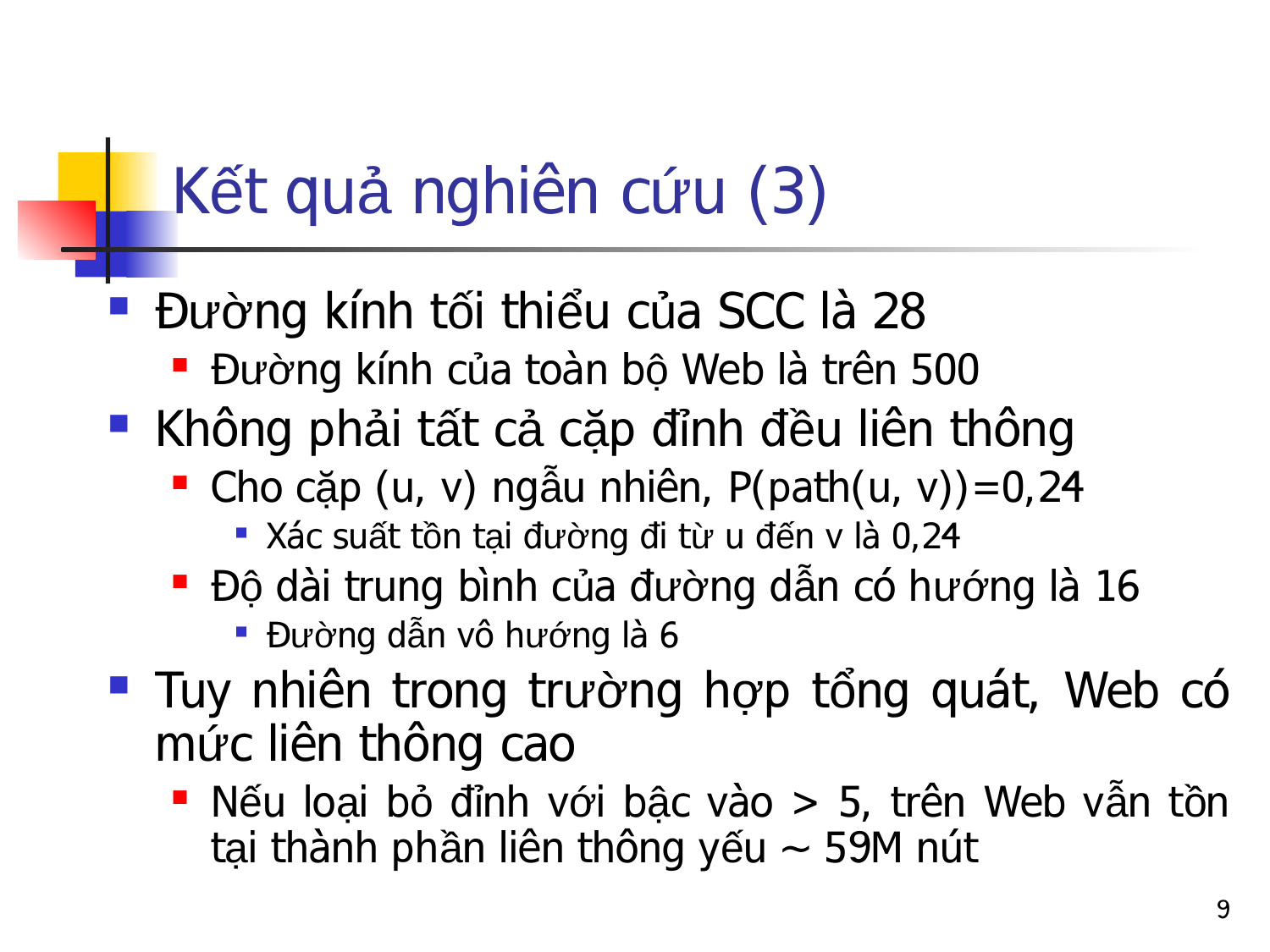

# Kết quả nghiên cứu (3)
Đường kính tối thiểu của SCC là 28
Đường kính của toàn bộ Web là trên 500
Không phải tất cả cặp đỉnh đều liên thông
Cho cặp (u, v) ngẫu nhiên, P(path(u, v))=0,24
Xác suất tồn tại đường đi từ u đến v là 0,24
Độ dài trung bình của đường dẫn có hướng là 16
Đường dẫn vô hướng là 6
Tuy nhiên trong trường hợp tổng quát, Web có mức liên thông cao
Nếu loại bỏ đỉnh với bậc vào > 5, trên Web vẫn tồn tại thành phần liên thông yếu ~ 59M nút
9